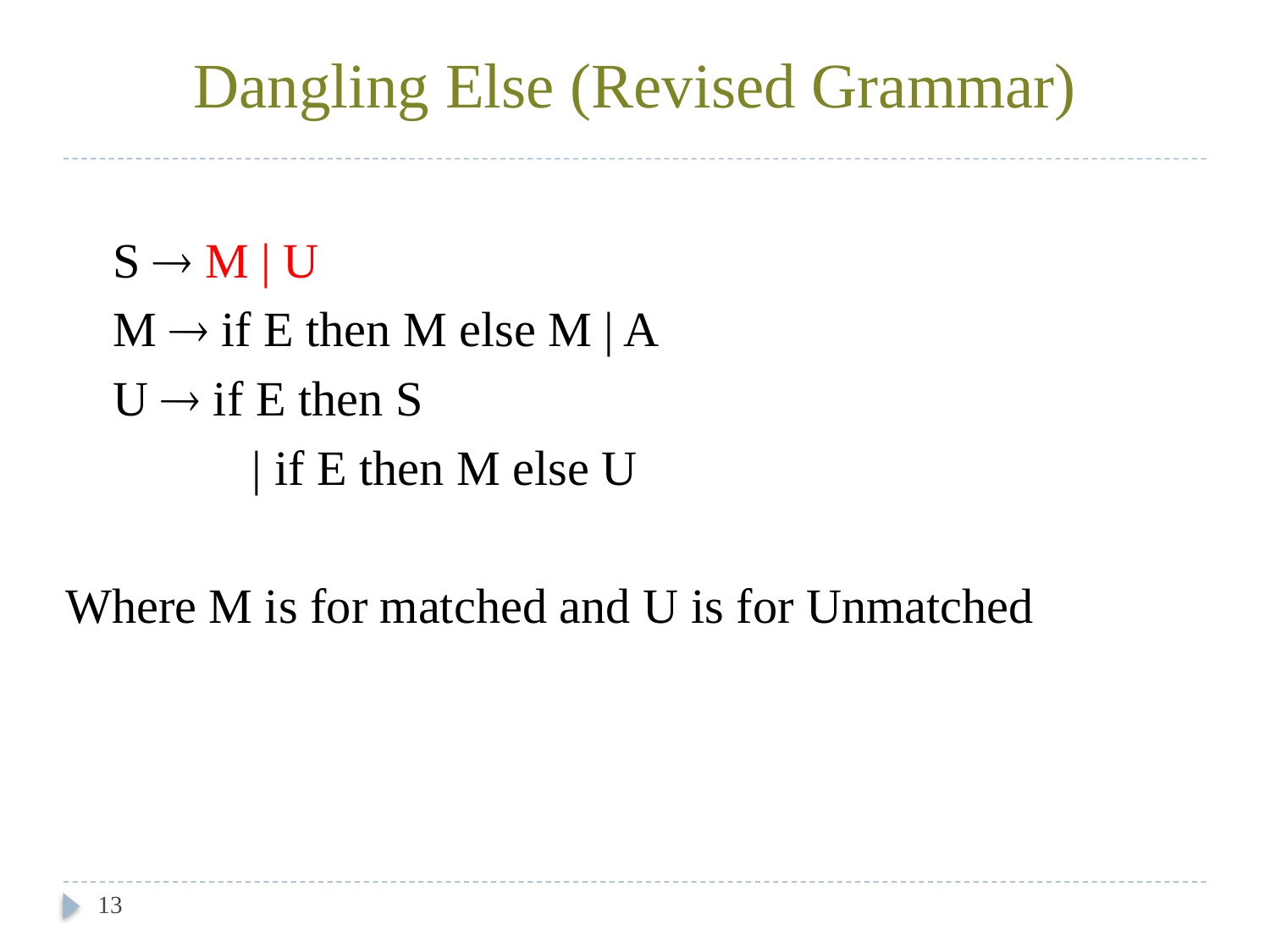

# Dangling Else (Revised Grammar)
	S → M | U
	M → if E then M else M | A
	U → if E then S
		 | if E then M else U

Where M is for matched and U is for Unmatched
13